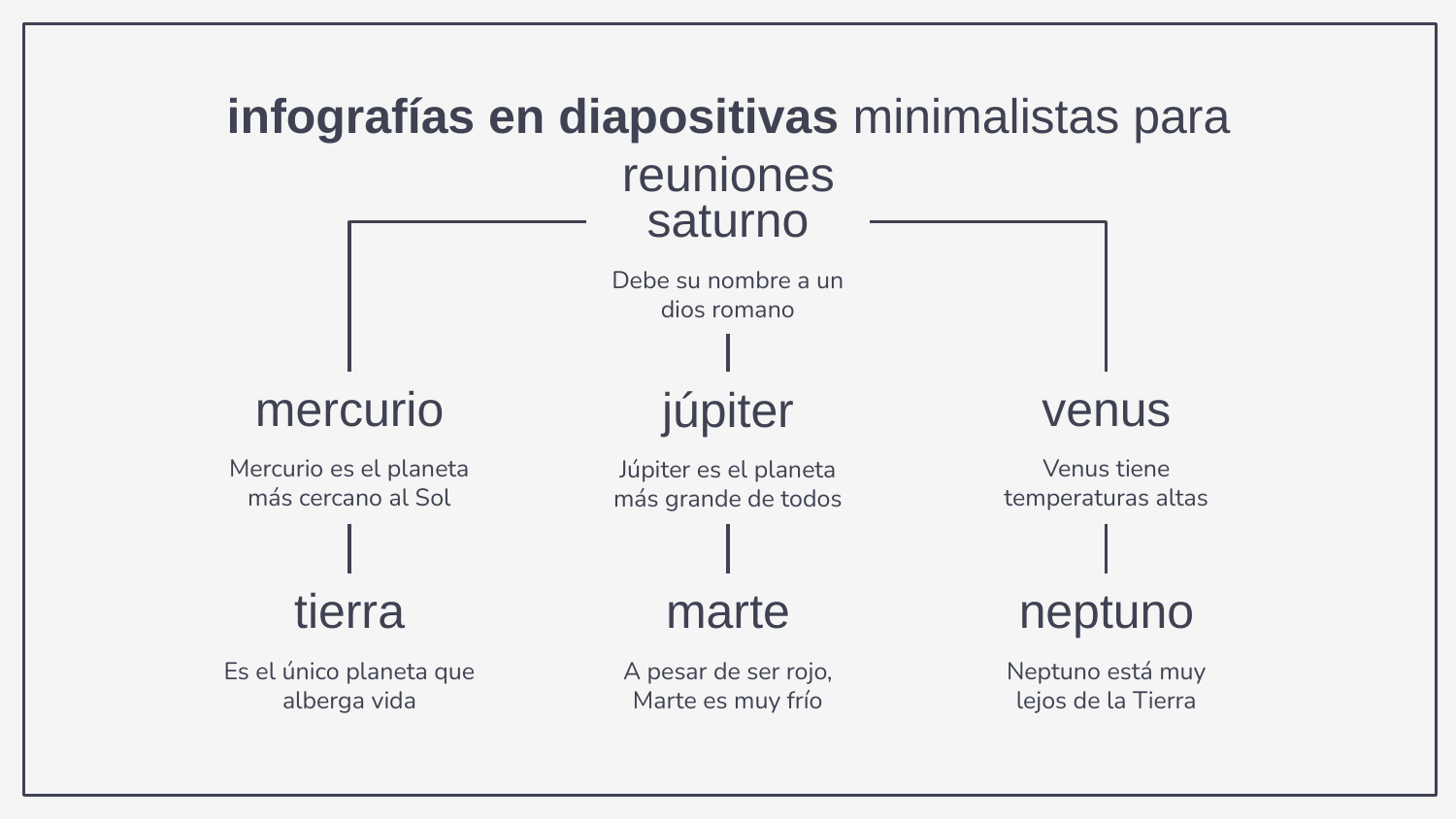

# infografías en diapositivas minimalistas para reuniones
saturno
Debe su nombre a un dios romano
mercurio
Mercurio es el planeta más cercano al Sol
venus
Venus tiene temperaturas altas
júpiter
Júpiter es el planeta más grande de todos
tierra
Es el único planeta que alberga vida
marte
A pesar de ser rojo, Marte es muy frío
neptuno
Neptuno está muy lejos de la Tierra